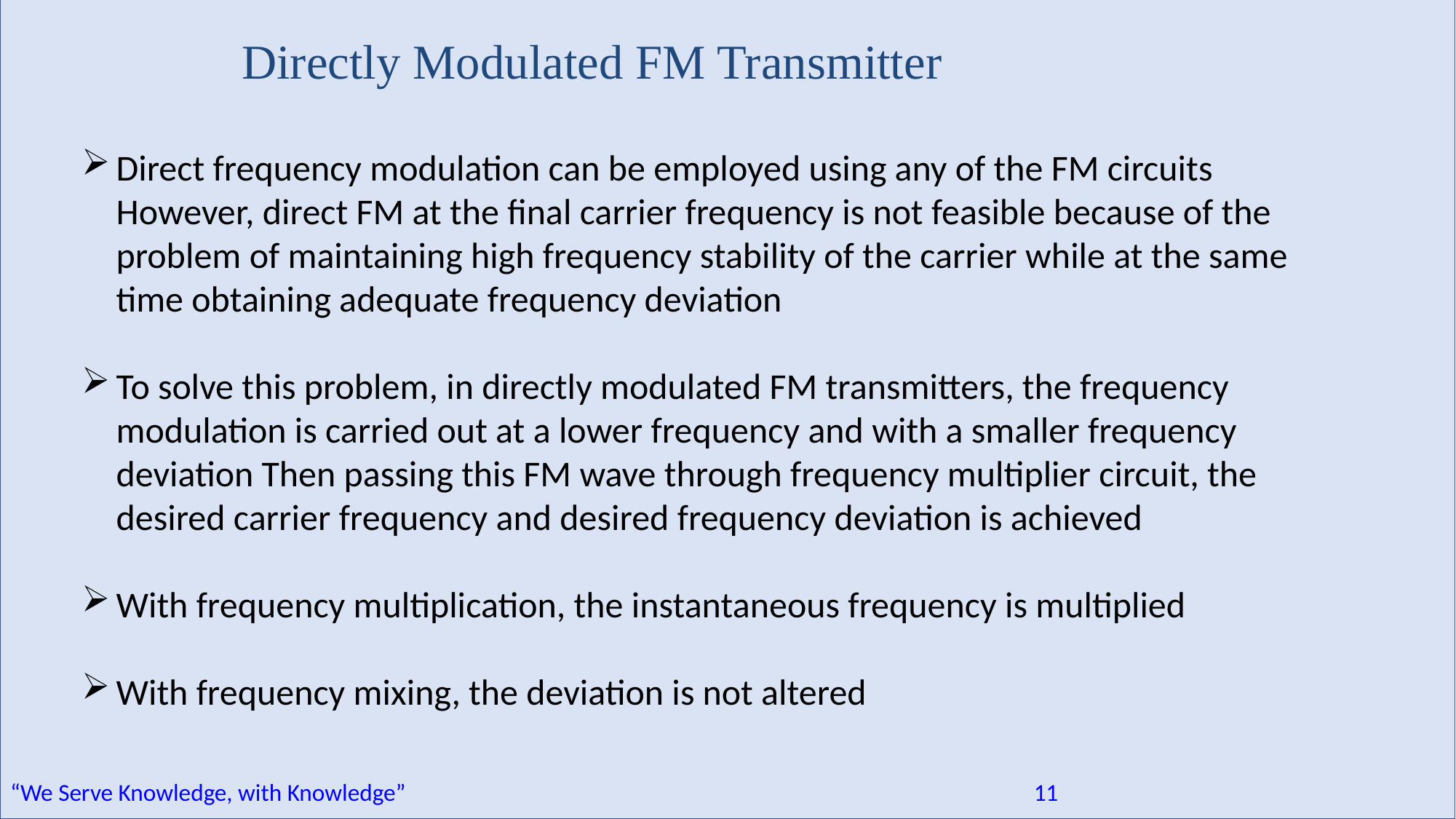

Directly Modulated FM Transmitter
Direct frequency modulation can be employed using any of the FM circuits However, direct FM at the final carrier frequency is not feasible because of the problem of maintaining high frequency stability of the carrier while at the same time obtaining adequate frequency deviation

To solve this problem, in directly modulated FM transmitters, the frequency modulation is carried out at a lower frequency and with a smaller frequency deviation Then passing this FM wave through frequency multiplier circuit, the desired carrier frequency and desired frequency deviation is achieved

With frequency multiplication, the instantaneous frequency is multiplied

With frequency mixing, the deviation is not altered